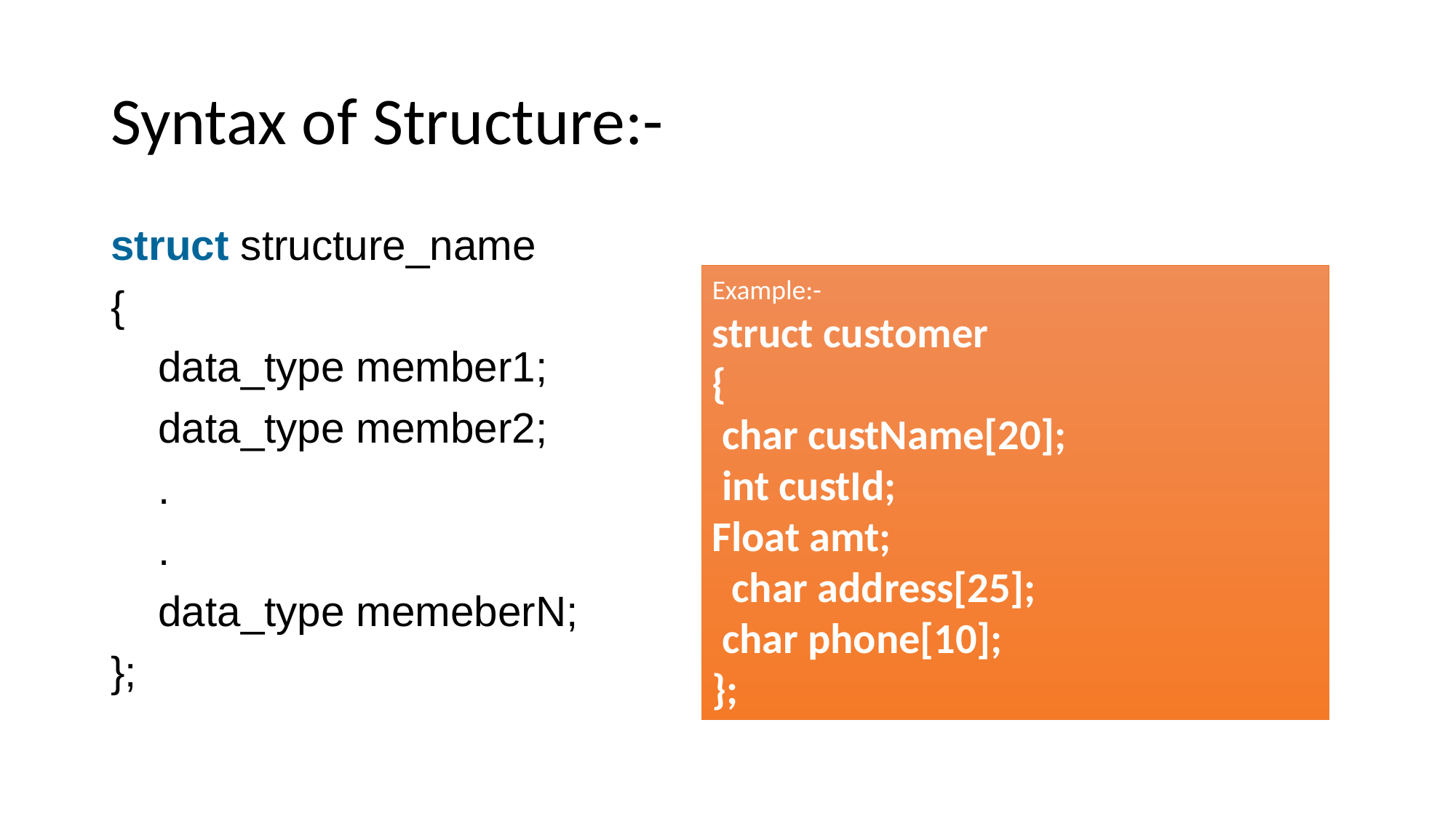

# Syntax of Structure:-
struct structure_name
{
    data_type member1;
    data_type member2;
    .
    .
    data_type memeberN;
};

Example:-
struct customer
{
 char custName[20];
 int custId;
Float amt;
  char address[25];
 char phone[10];
};